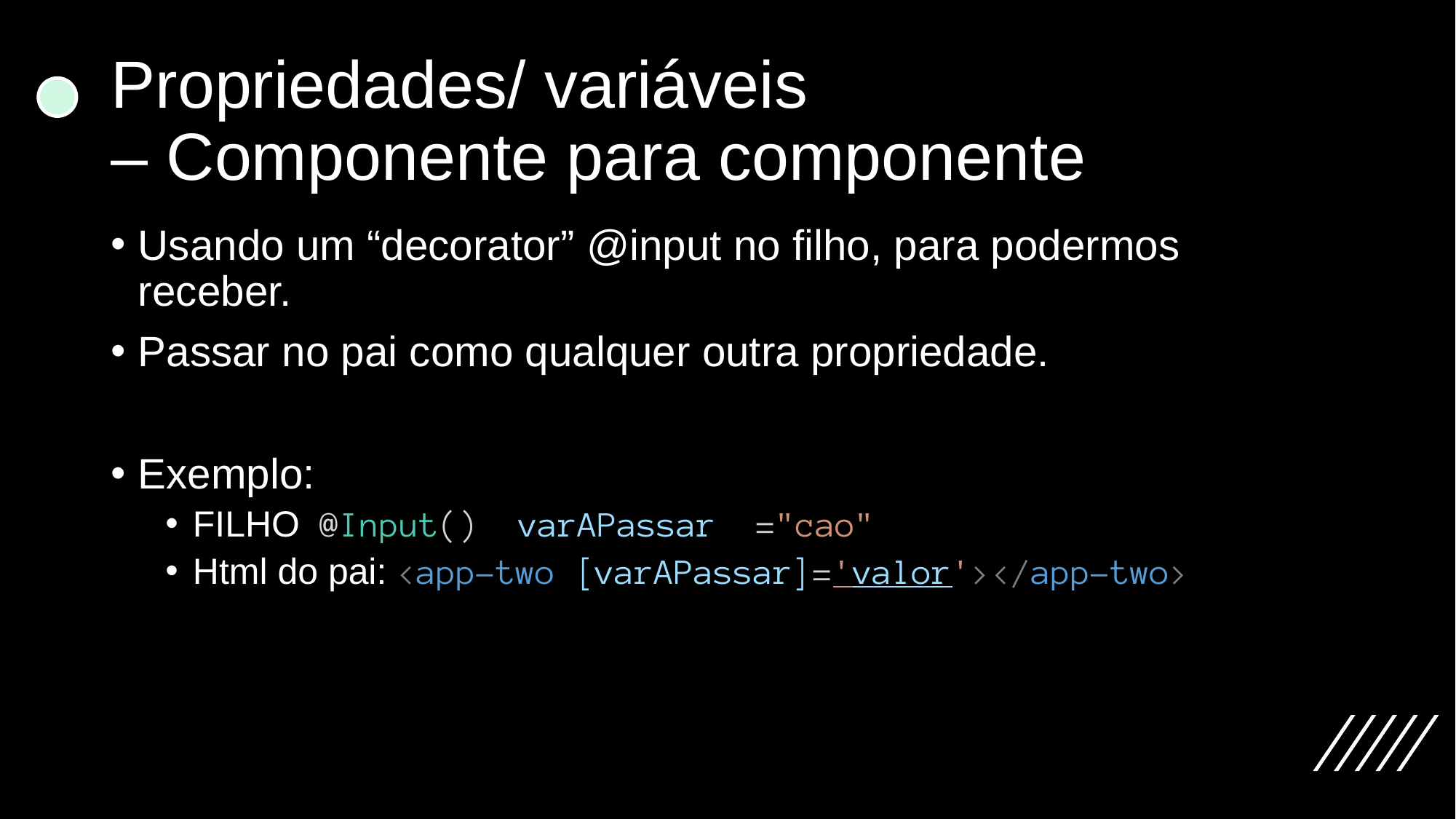

# Propriedades/ variáveis – Componente para componente
Usando um “decorator” @input no filho, para podermos receber.
Passar no pai como qualquer outra propriedade.

Exemplo:
FILHO  @Input()  varAPassar  ="cao"
Html do pai: <app-two [varAPassar]='valor'></app-two>